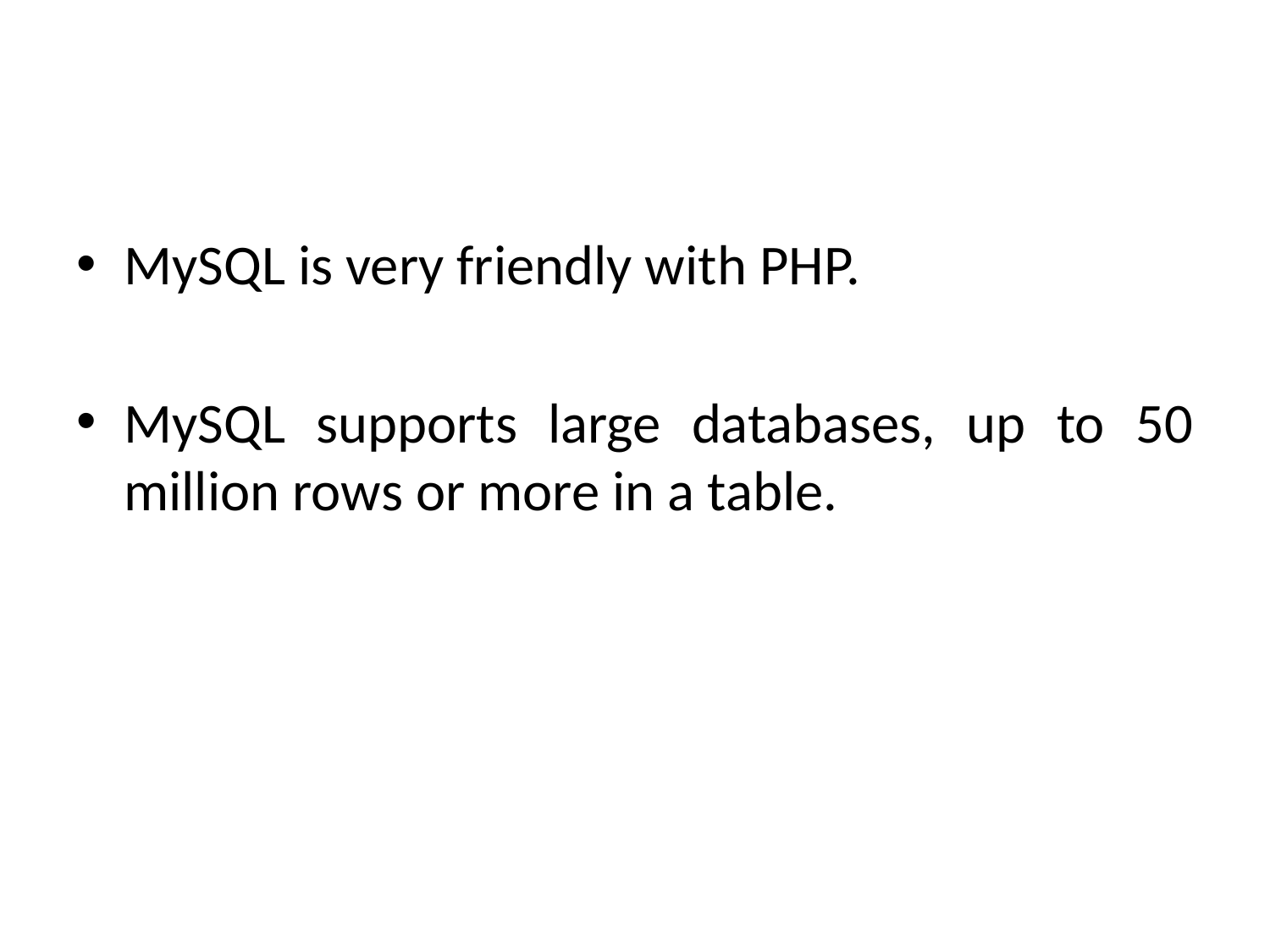

#
MySQL is very friendly with PHP.

MySQL supports large databases, up to 50 million rows or more in a table.